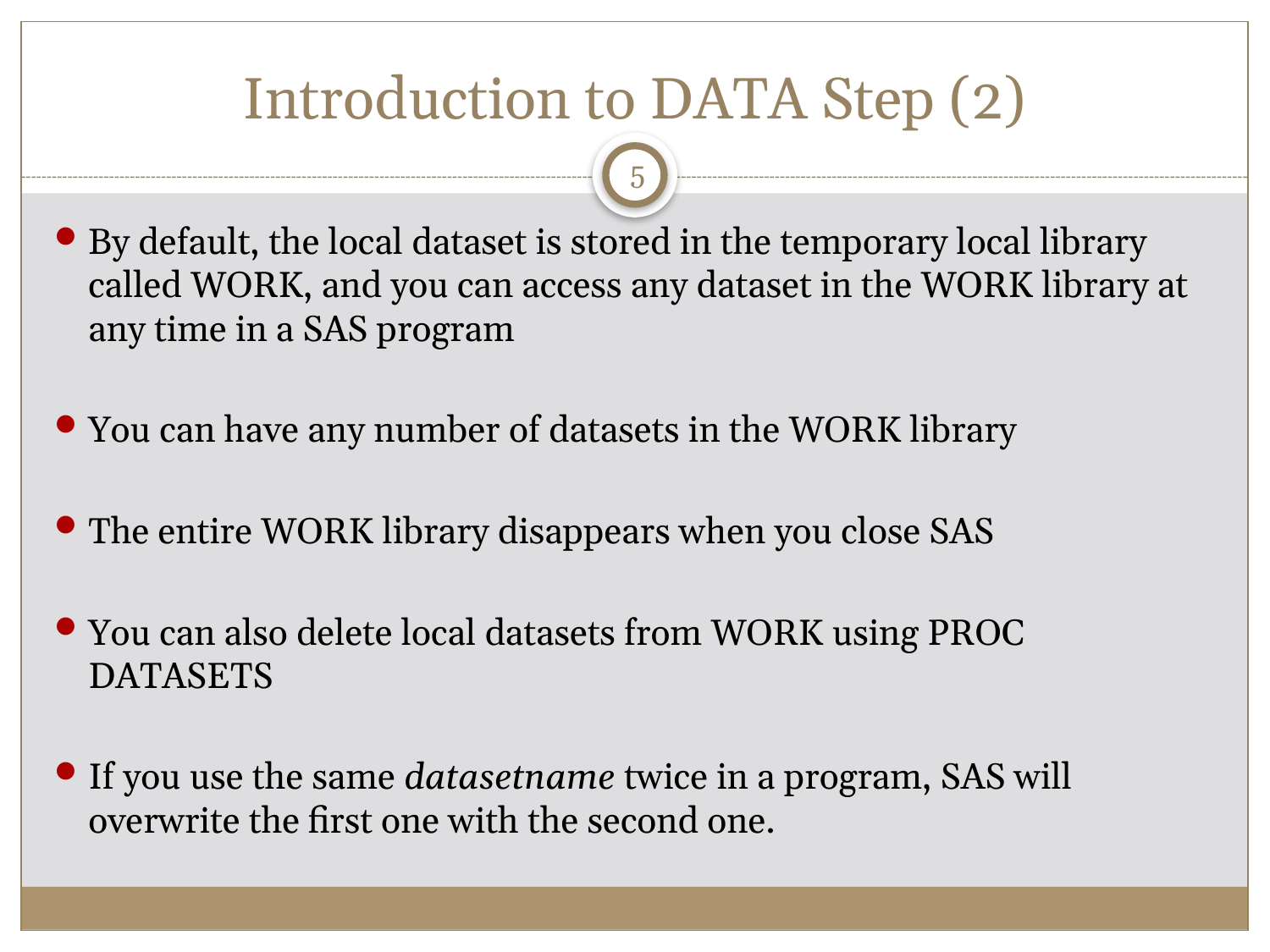

# Introduction to DATA Step (2)
5
By default, the local dataset is stored in the temporary local library called WORK, and you can access any dataset in the WORK library at any time in a SAS program

You can have any number of datasets in the WORK library

The entire WORK library disappears when you close SAS

You can also delete local datasets from WORK using PROC DATASETS

If you use the same datasetname twice in a program, SAS will overwrite the first one with the second one.